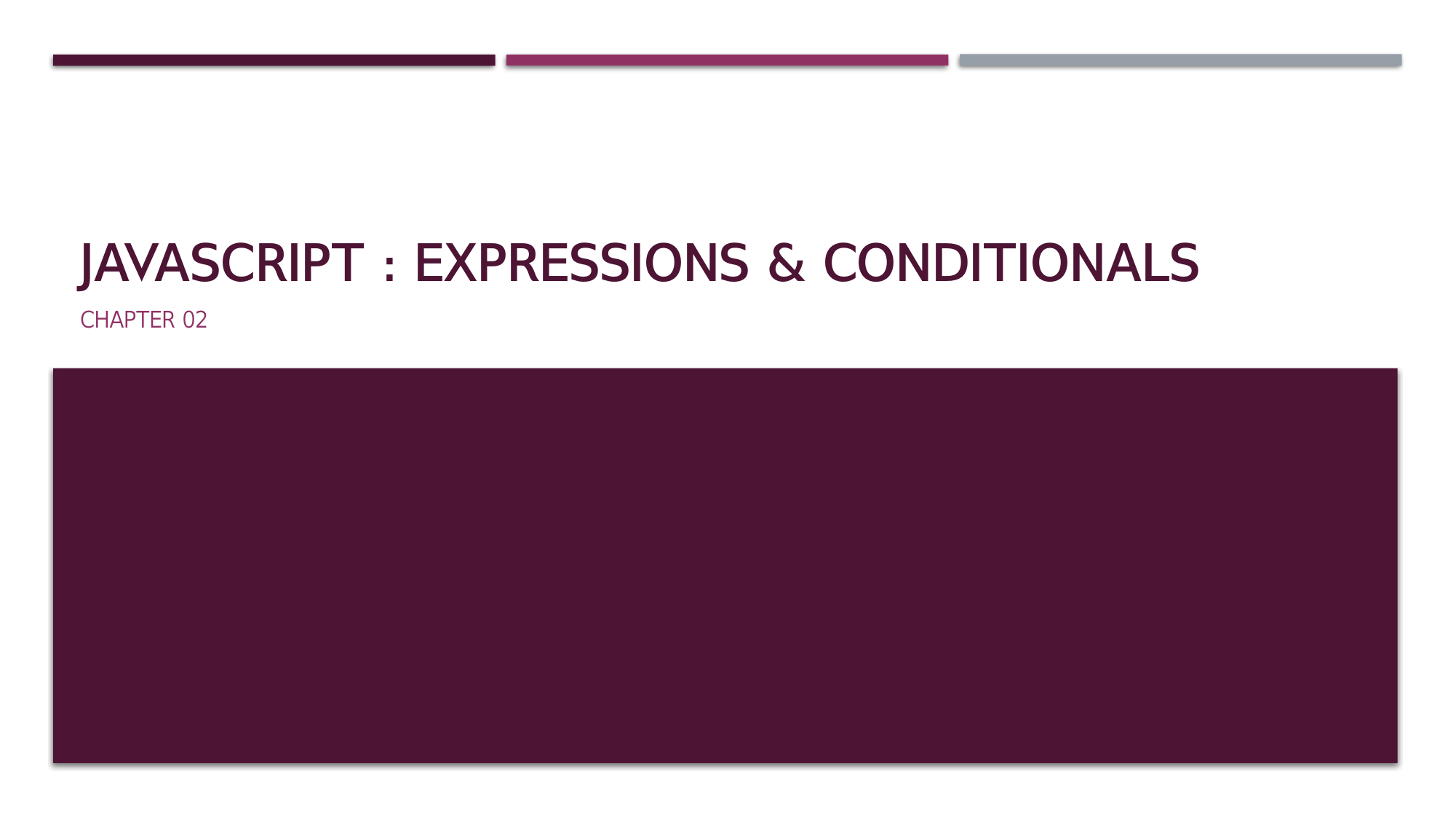

# JavaScript : Expressions & Conditionals
Chapter 02